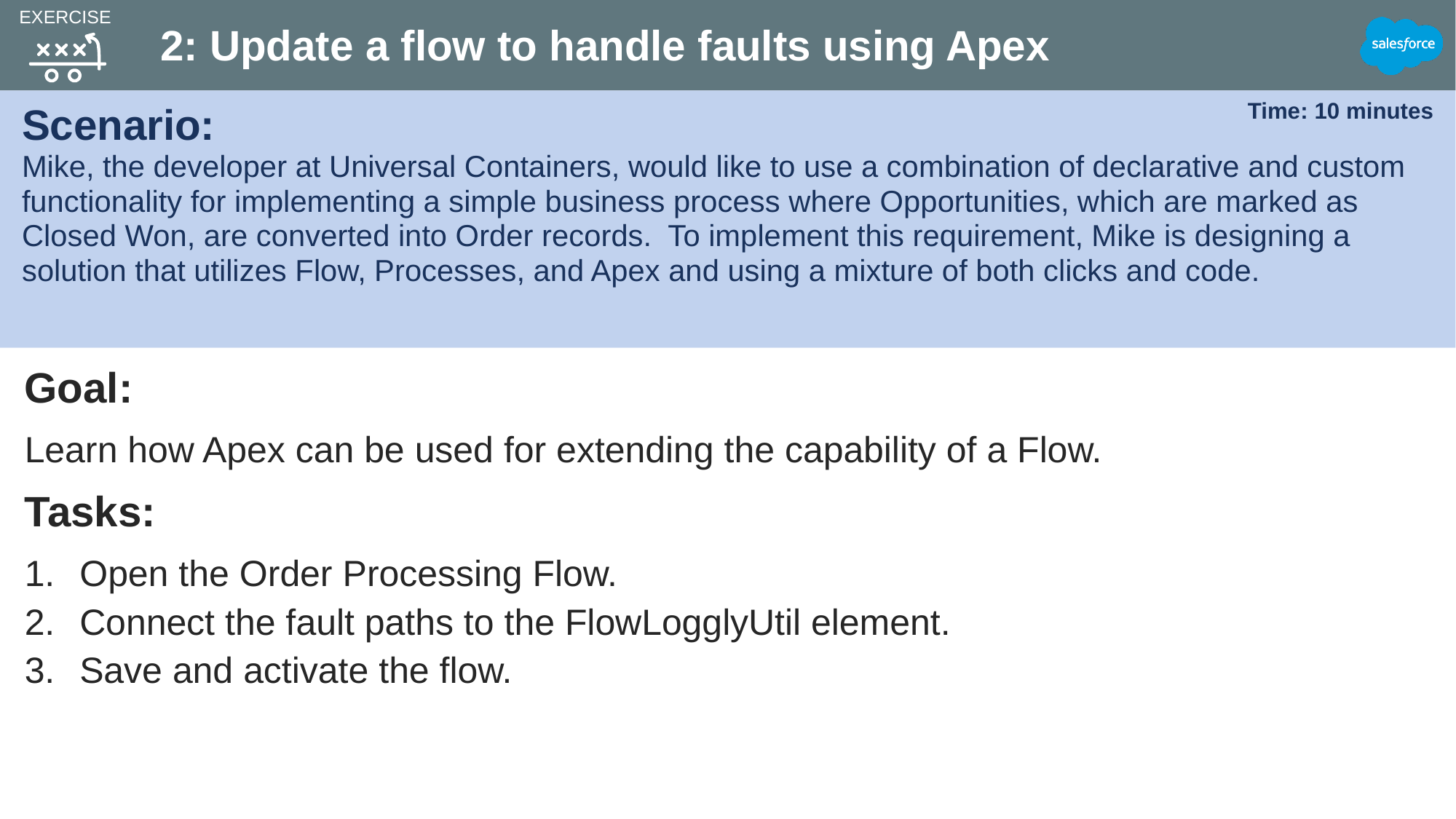

EXERCISE
# 2: Update a flow to handle faults using Apex
Scenario:
Mike, the developer at Universal Containers, would like to use a combination of declarative and custom functionality for implementing a simple business process where Opportunities, which are marked as Closed Won, are converted into Order records.  To implement this requirement, Mike is designing a solution that utilizes Flow, Processes, and Apex and using a mixture of both clicks and code.
Time: 10 minutes
Goal:
Learn how Apex can be used for extending the capability of a Flow.
Tasks:
Open the Order Processing Flow.
Connect the fault paths to the FlowLogglyUtil element.
Save and activate the flow.